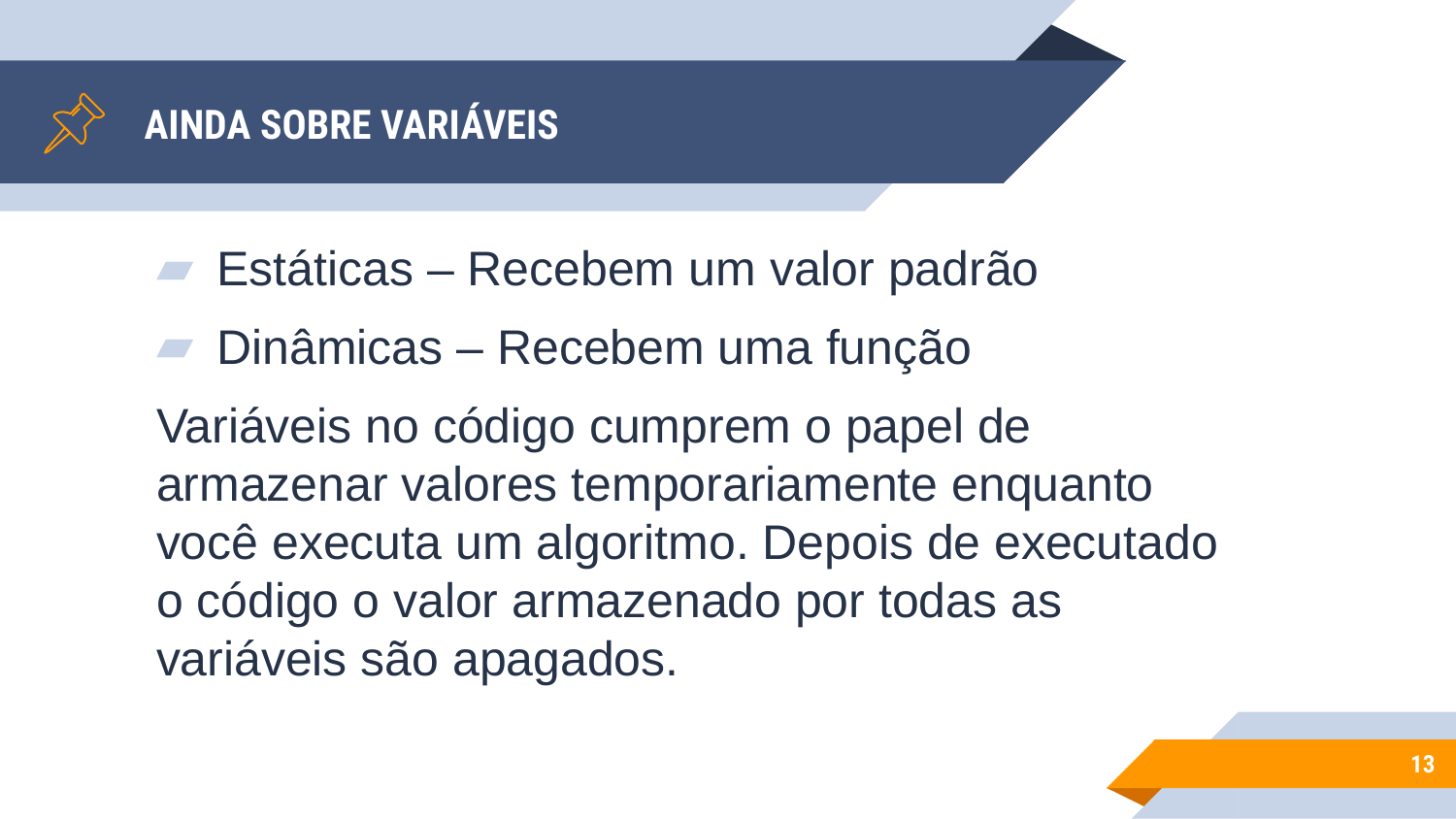

# AINDA SOBRE VARIÁVEIS

Estáticas – Recebem um valor padrão
Dinâmicas – Recebem uma função
Variáveis no código cumprem o papel de armazenar valores temporariamente enquanto você executa um algoritmo. Depois de executado o código o valor armazenado por todas as variáveis são apagados.
13